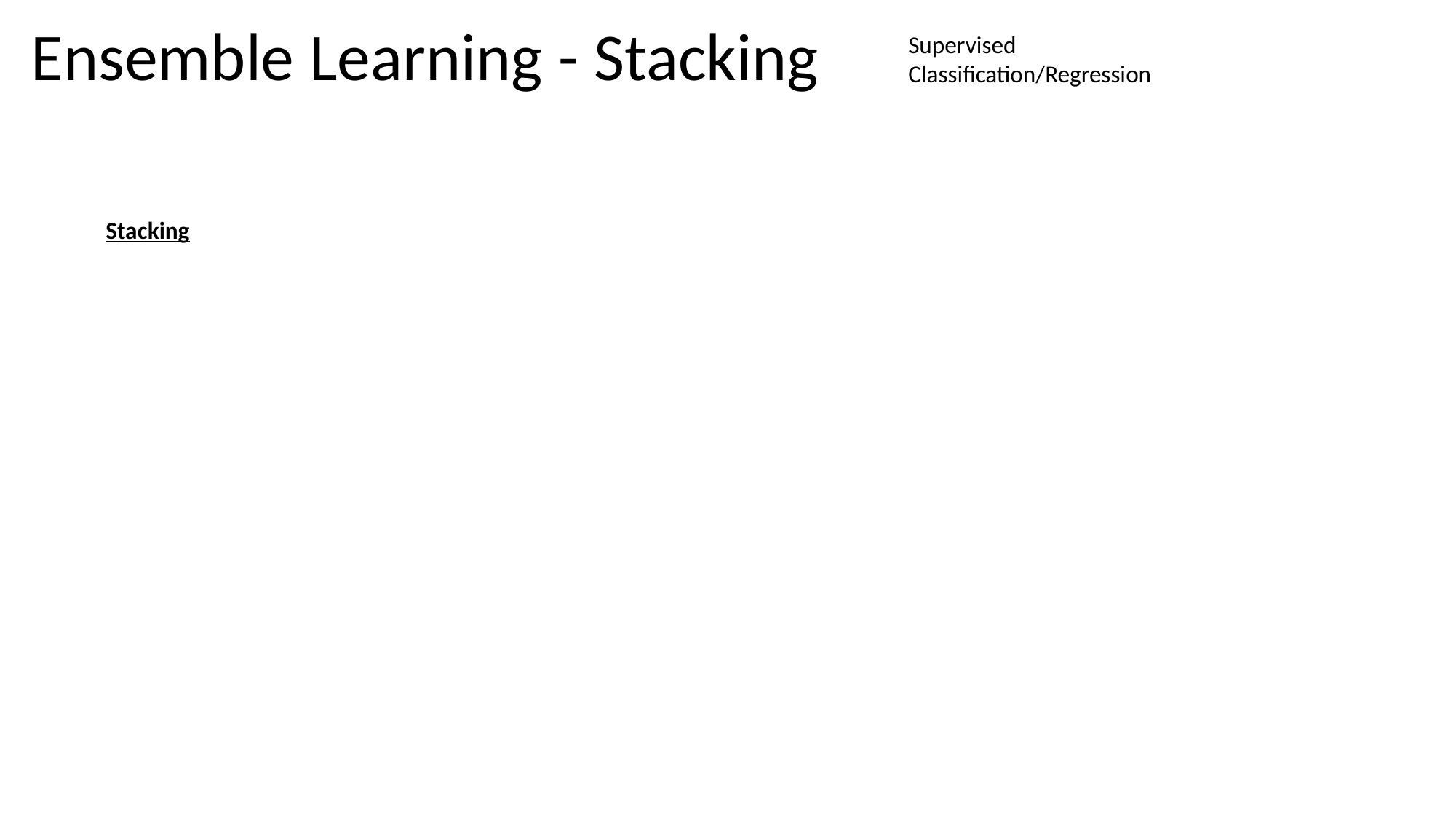

# Ensemble Learning - Stacking
Supervised
Classification/Regression
Stacking